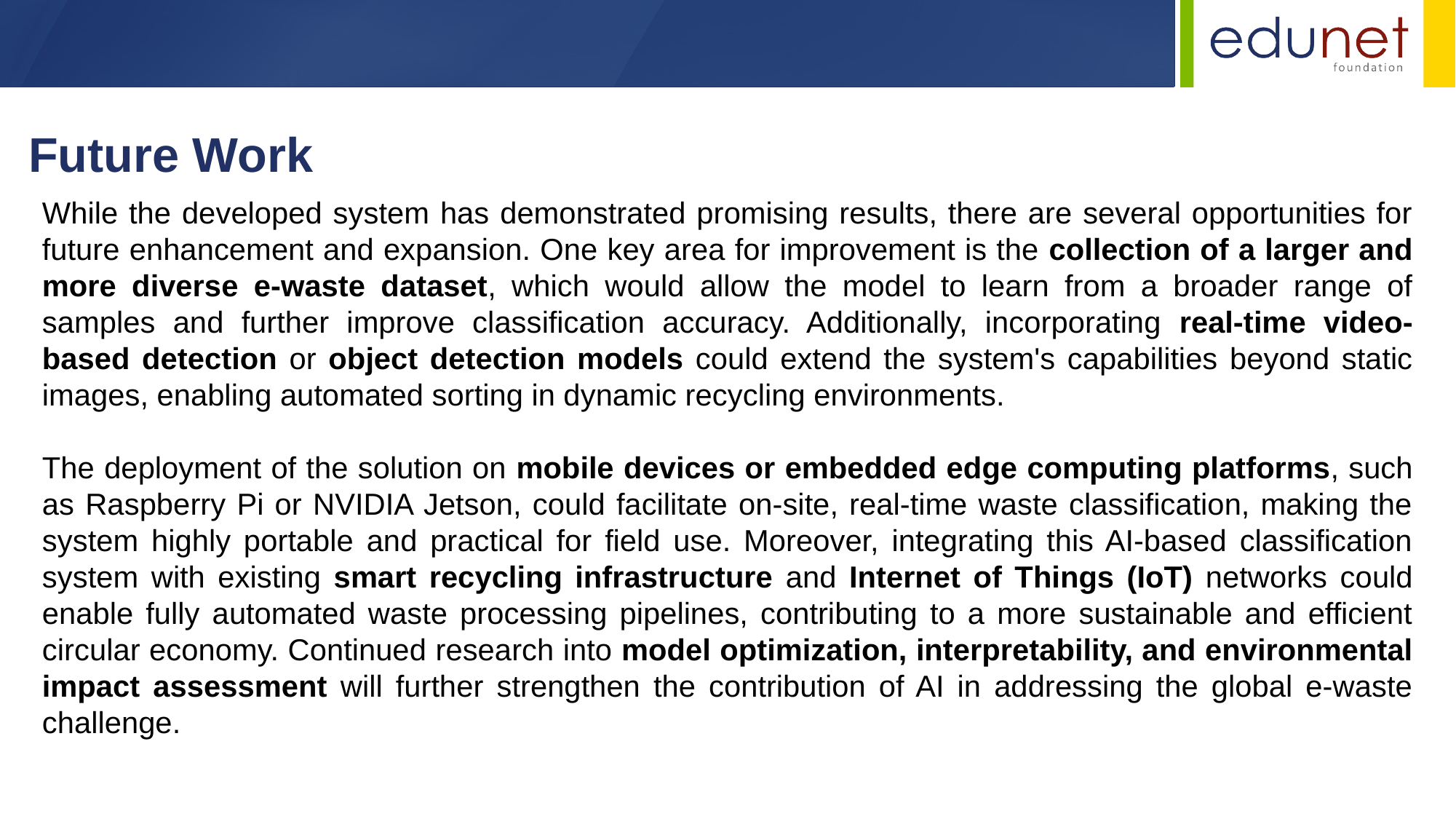

Future Work
While the developed system has demonstrated promising results, there are several opportunities for future enhancement and expansion. One key area for improvement is the collection of a larger and more diverse e-waste dataset, which would allow the model to learn from a broader range of samples and further improve classification accuracy. Additionally, incorporating real-time video-based detection or object detection models could extend the system's capabilities beyond static images, enabling automated sorting in dynamic recycling environments.

The deployment of the solution on mobile devices or embedded edge computing platforms, such as Raspberry Pi or NVIDIA Jetson, could facilitate on-site, real-time waste classification, making the system highly portable and practical for field use. Moreover, integrating this AI-based classification system with existing smart recycling infrastructure and Internet of Things (IoT) networks could enable fully automated waste processing pipelines, contributing to a more sustainable and efficient circular economy. Continued research into model optimization, interpretability, and environmental impact assessment will further strengthen the contribution of AI in addressing the global e-waste challenge.